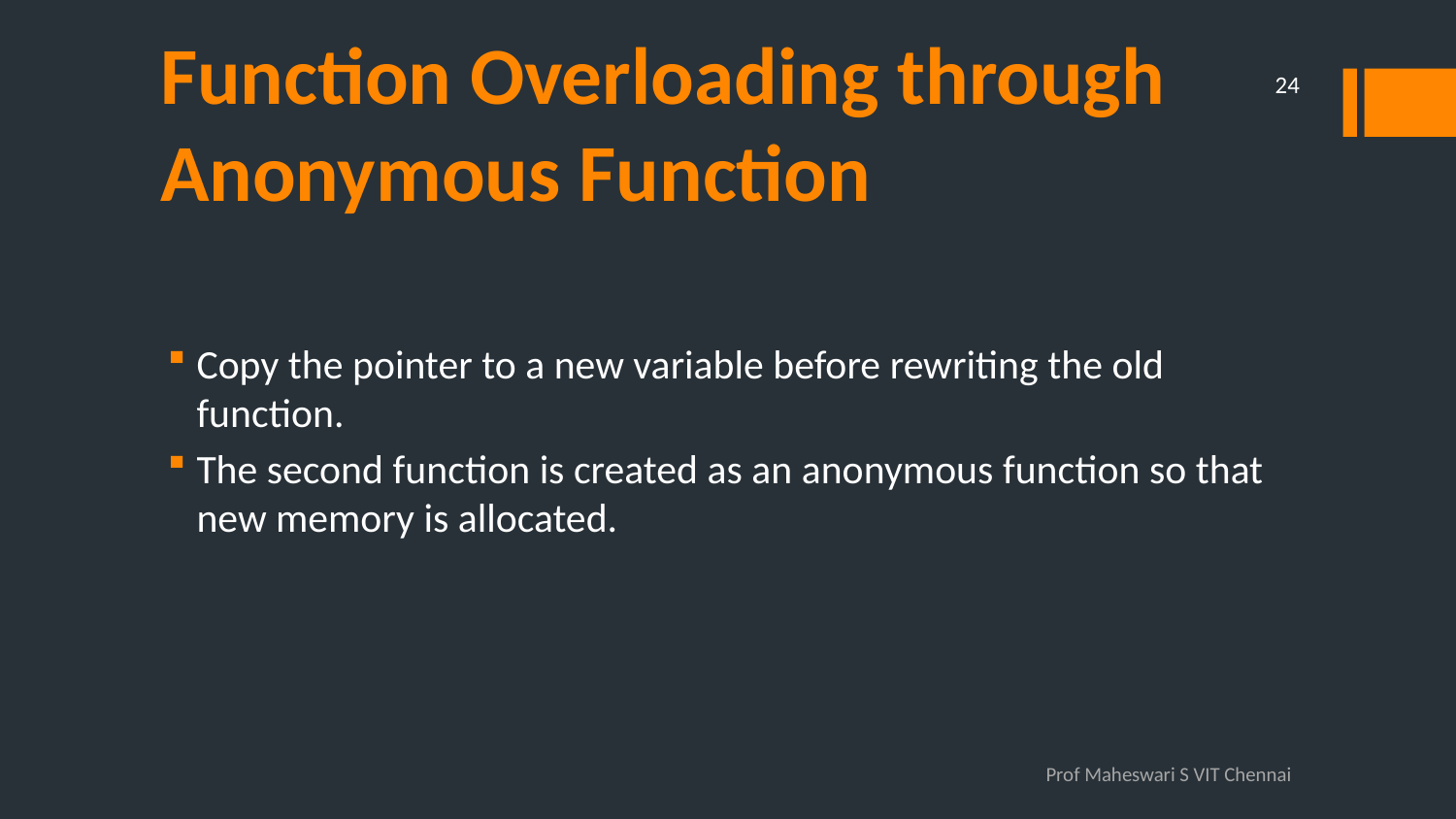

24
# Function Overloading through Anonymous Function
Copy the pointer to a new variable before rewriting the old function.
The second function is created as an anonymous function so that new memory is allocated.
Prof Maheswari S VIT Chennai